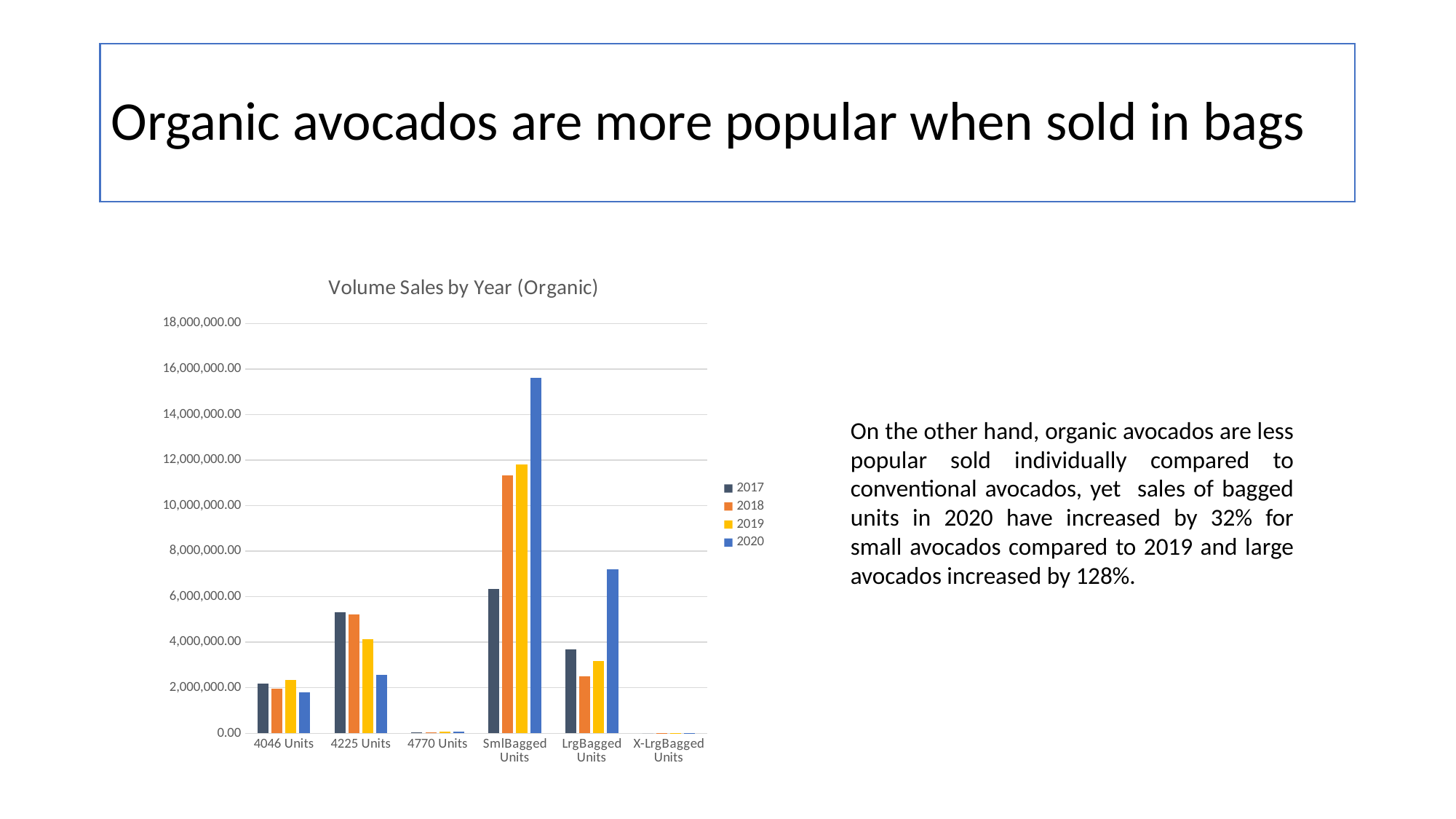

# Organic avocados are more popular when sold in bags

### Chart: Volume Sales by Year (Organic)

| Category | 2017 | 2018 | 2019 | 2020 |
|---|---|---|---|---|
| 4046 Units | 2182361.100000001 | 1957838.650000002 | 2331238.330000001 | 1808274.8000000005 |
| 4225 Units | 5325568.509999998 | 5203883.29 | 4139044.8999999976 | 2581451.8199999994 |
| 4770 Units | 47596.73 | 26647.279999999995 | 61665.820000000036 | 71100.48999999996 |
| SmlBagged Units | 6349332.530000007 | 11339472.610000003 | 11818107.19 | 15606742.470000003 |
| LrgBagged Units | 3687110.88 | 2495967.1399999983 | 3170318.9599999967 | 7212497.510000005 |
| X-LrgBagged Units | 0.0 | 1850.8099999999997 | 559.3100000000001 | 2122.43 |
On the other hand, organic avocados are less popular sold individually compared to conventional avocados, yet  sales of bagged units in 2020 have increased by 32% for small avocados compared to 2019 and large avocados increased by 128%.